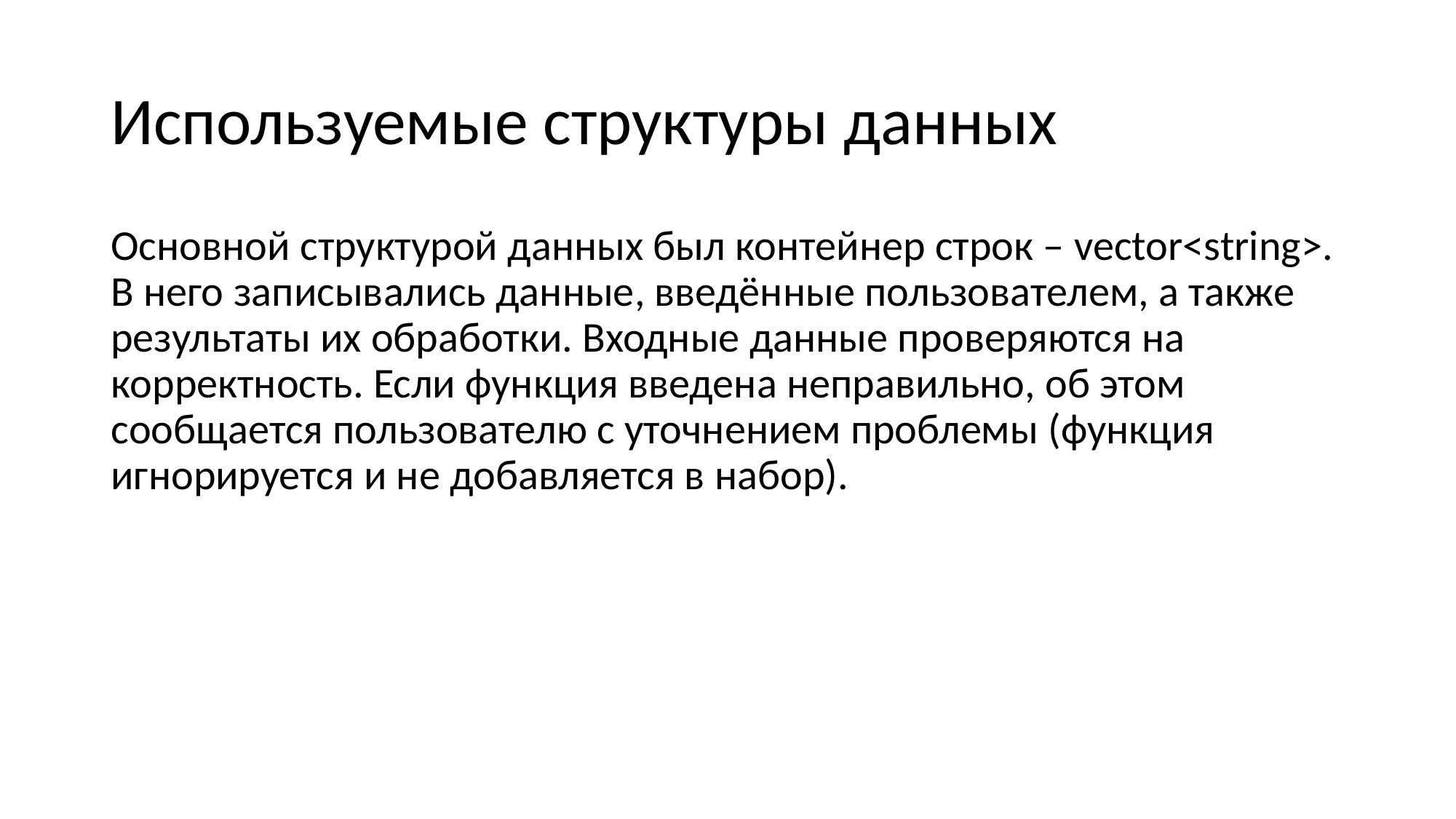

# Используемые структуры данных
Основной структурой данных был контейнер строк – vector<string>. В него записывались данные, введённые пользователем, а также результаты их обработки. Входные данные проверяются на корректность. Если функция введена неправильно, об этом сообщается пользователю с уточнением проблемы (функция игнорируется и не добавляется в набор).